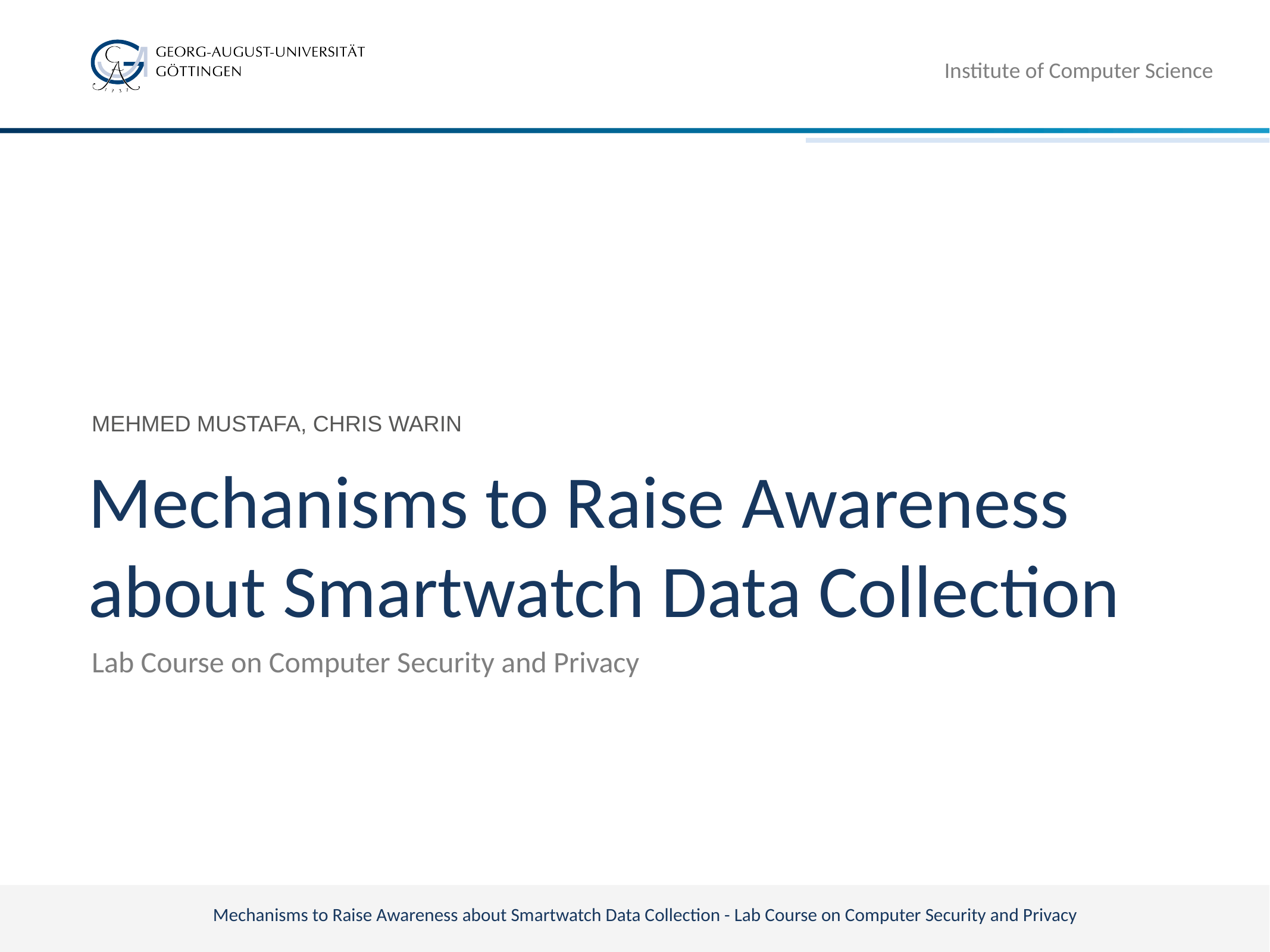

Mehmed Mustafa, Chris Warin
# Mechanisms to Raise Awareness about Smartwatch Data Collection
Lab Course on Computer Security and Privacy